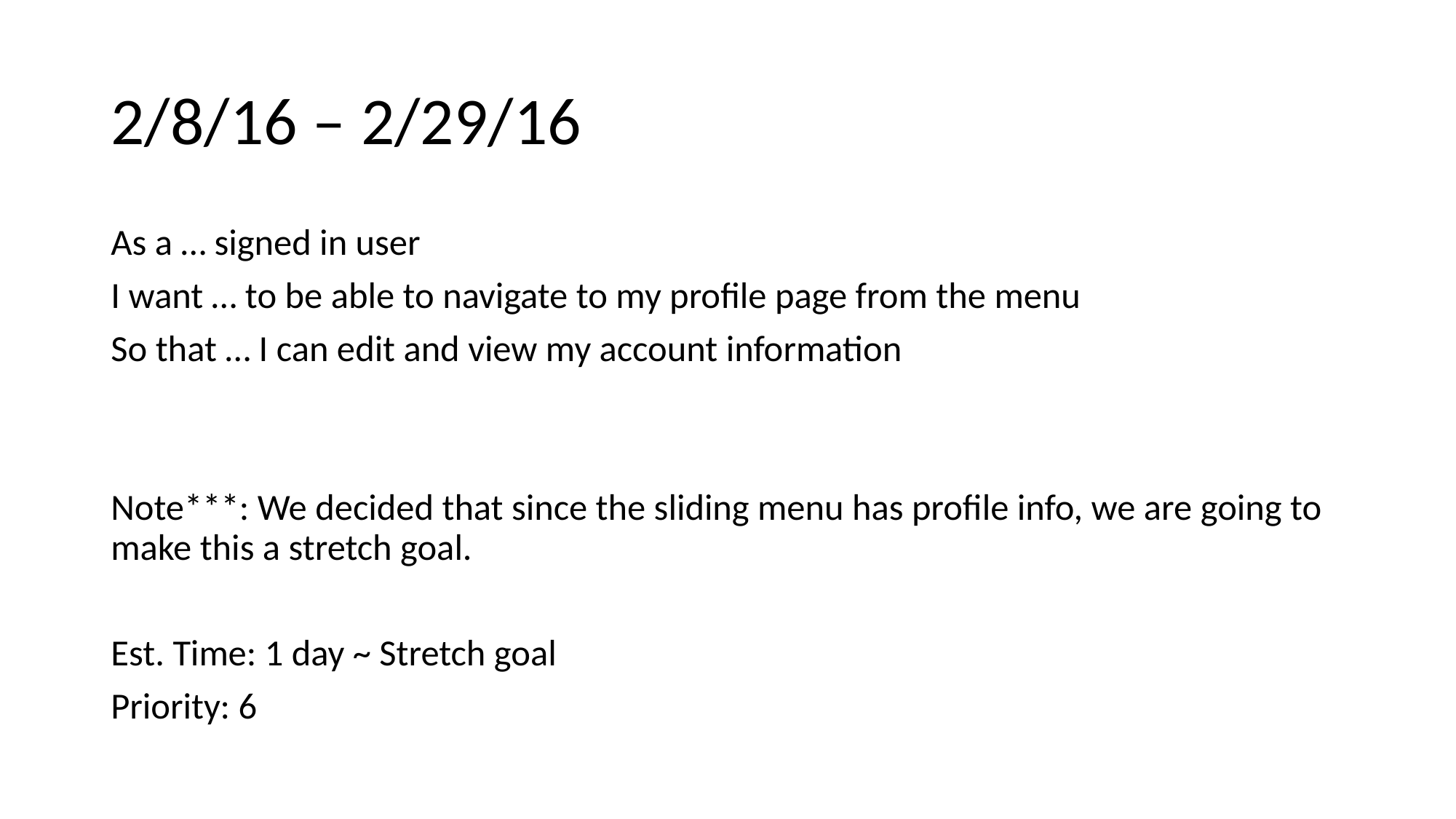

# 2/8/16 – 2/29/16
As a … signed in user
I want … to be able to navigate to my profile page from the menu
So that … I can edit and view my account information

Note***: We decided that since the sliding menu has profile info, we are going to make this a stretch goal.

Est. Time: 1 day ~ Stretch goal
Priority: 6